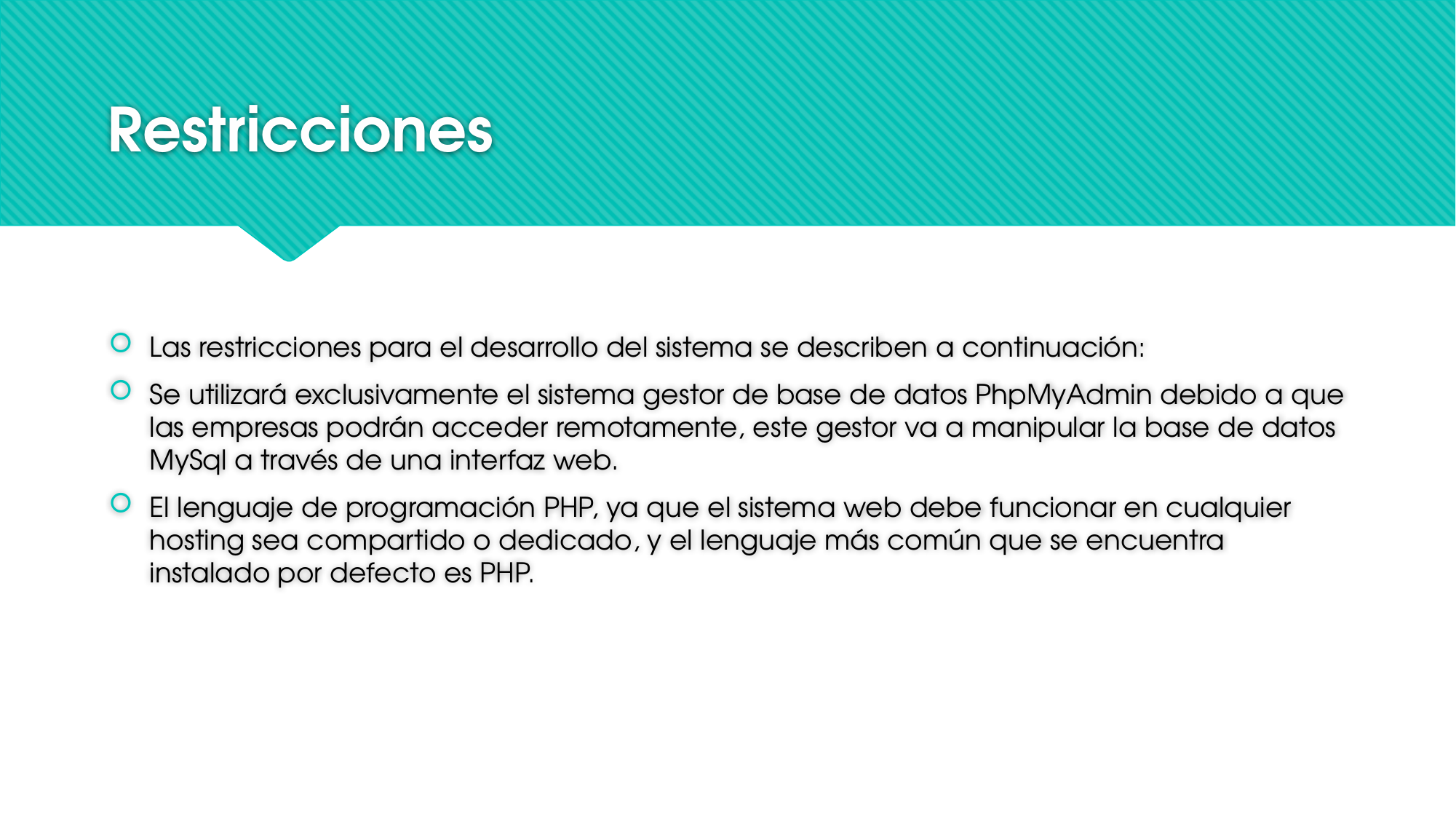

# Restricciones
Las restricciones para el desarrollo del sistema se describen a continuación:
Se utilizará exclusivamente el sistema gestor de base de datos PhpMyAdmin debido a que las empresas podrán acceder remotamente, este gestor va a manipular la base de datos MySql a través de una interfaz web.
El lenguaje de programación PHP, ya que el sistema web debe funcionar en cualquier hosting sea compartido o dedicado, y el lenguaje más común que se encuentra instalado por defecto es PHP.